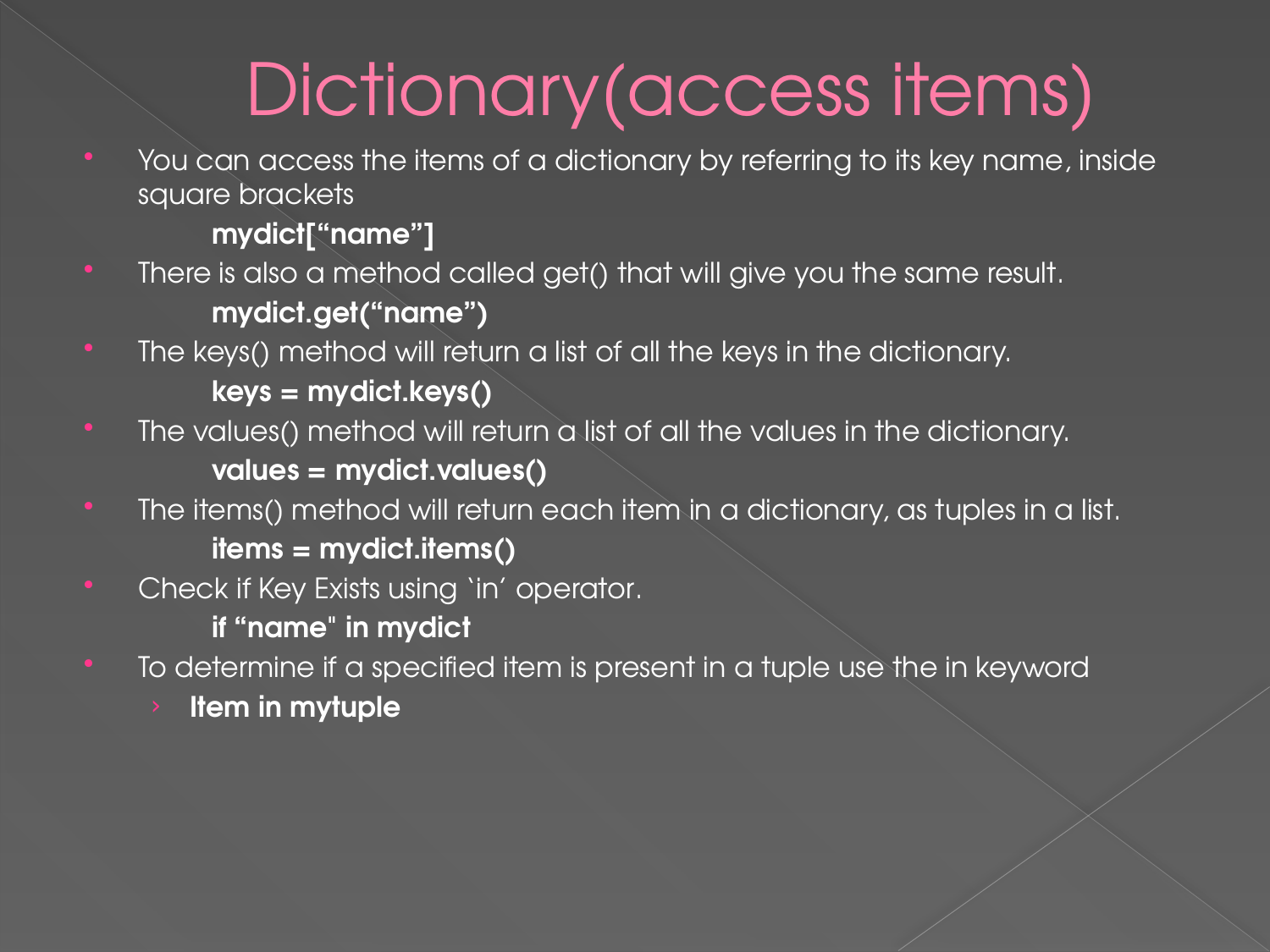

# Dictionary(access items)
You can access the items of a dictionary by referring to its key name, inside square brackets
	mydict[“name”]
There is also a method called get() that will give you the same result.
	mydict.get(“name”)
The keys() method will return a list of all the keys in the dictionary.
	keys = mydict.keys()
The values() method will return a list of all the values in the dictionary.
	values = mydict.values()
The items() method will return each item in a dictionary, as tuples in a list.
	items = mydict.items()
Check if Key Exists using ‘in’ operator.
	if “name" in mydict
To determine if a specified item is present in a tuple use the in keyword
Item in mytuple